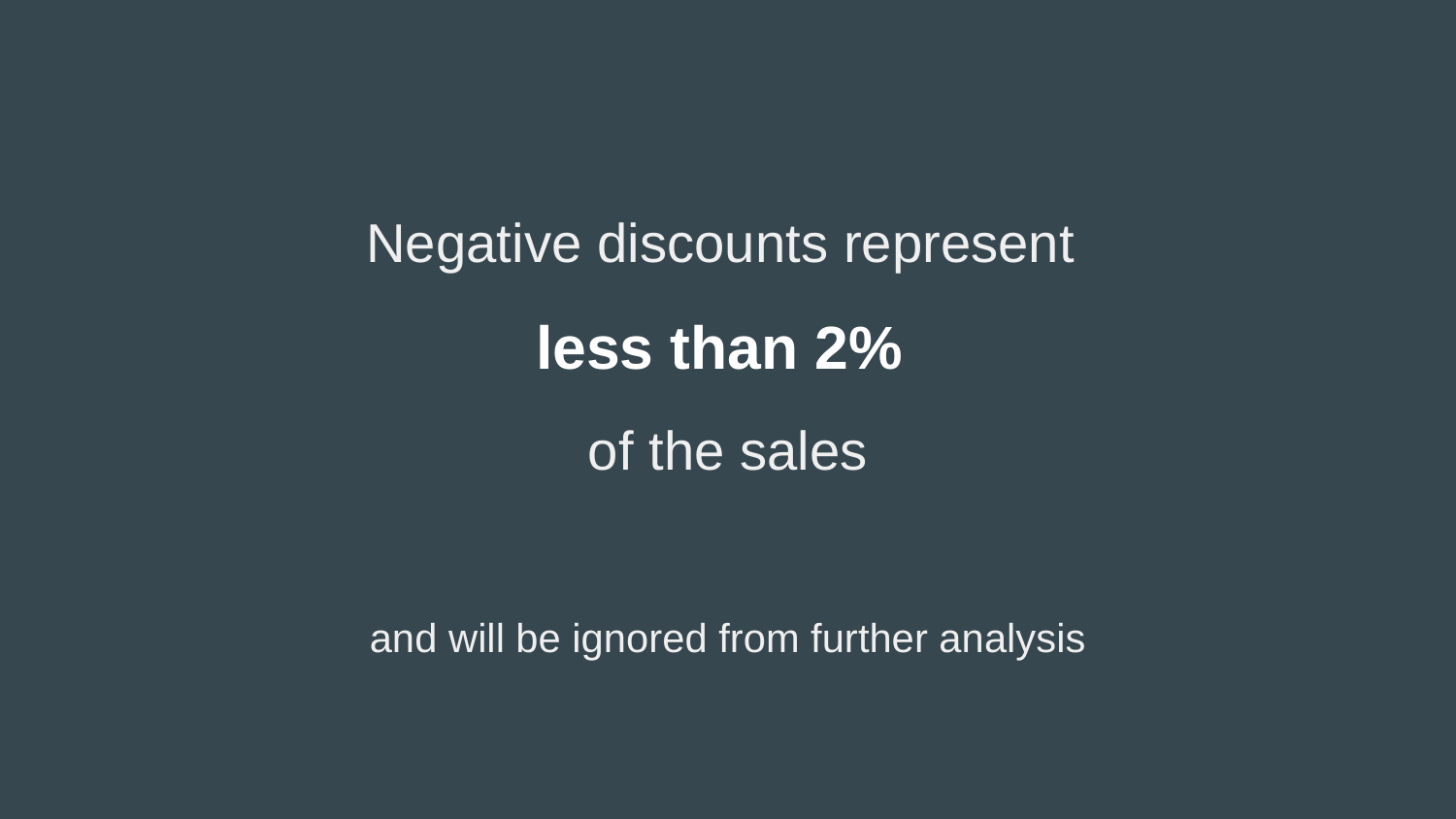

Negative discounts represent
less than 2%
of the sales

and will be ignored from further analysis